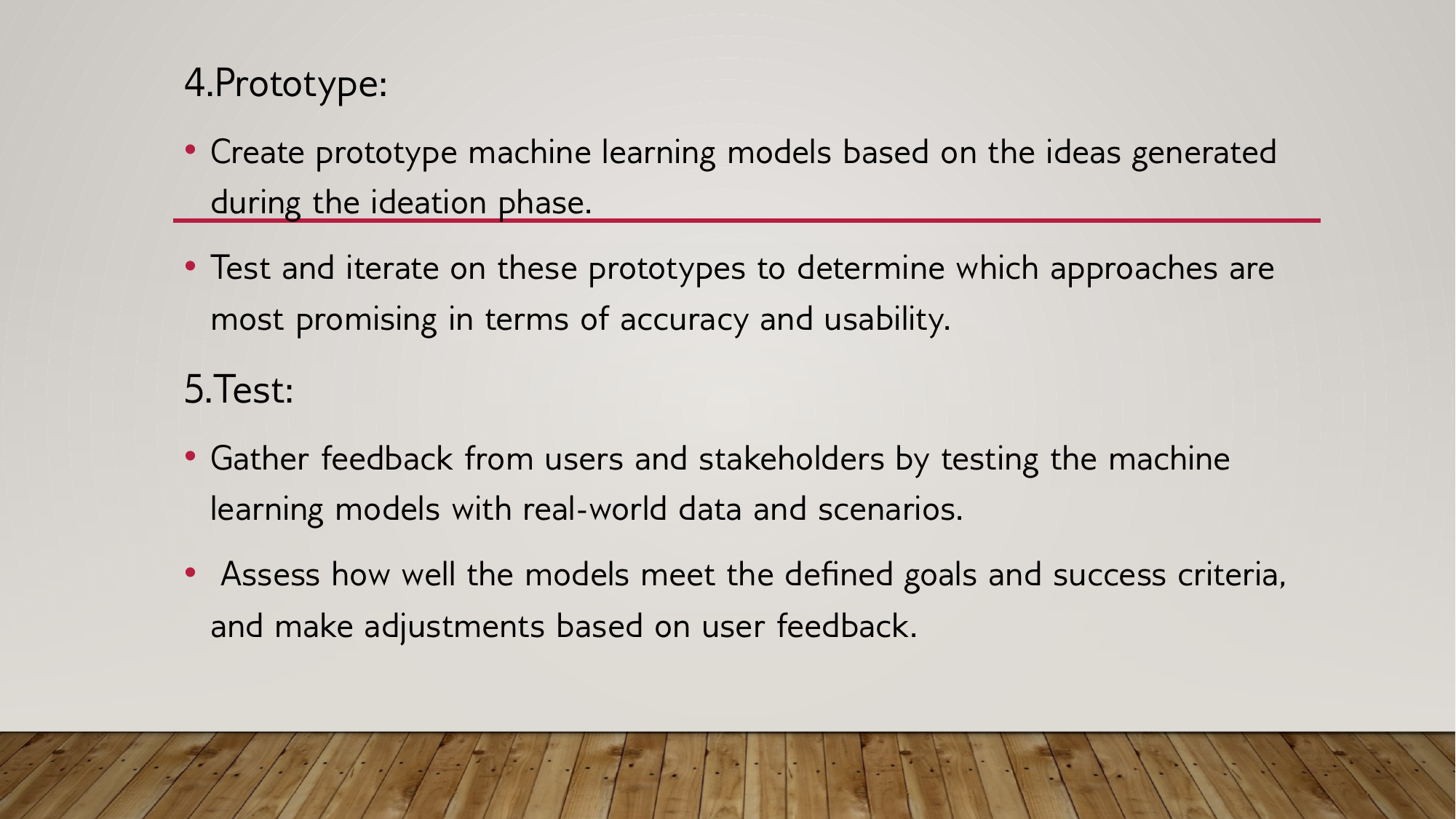

4.Prototype:
Create prototype machine learning models based on the ideas generated during the ideation phase.
Test and iterate on these prototypes to determine which approaches are most promising in terms of accuracy and usability.
5.Test:
Gather feedback from users and stakeholders by testing the machine learning models with real-world data and scenarios.
 Assess how well the models meet the defined goals and success criteria, and make adjustments based on user feedback.